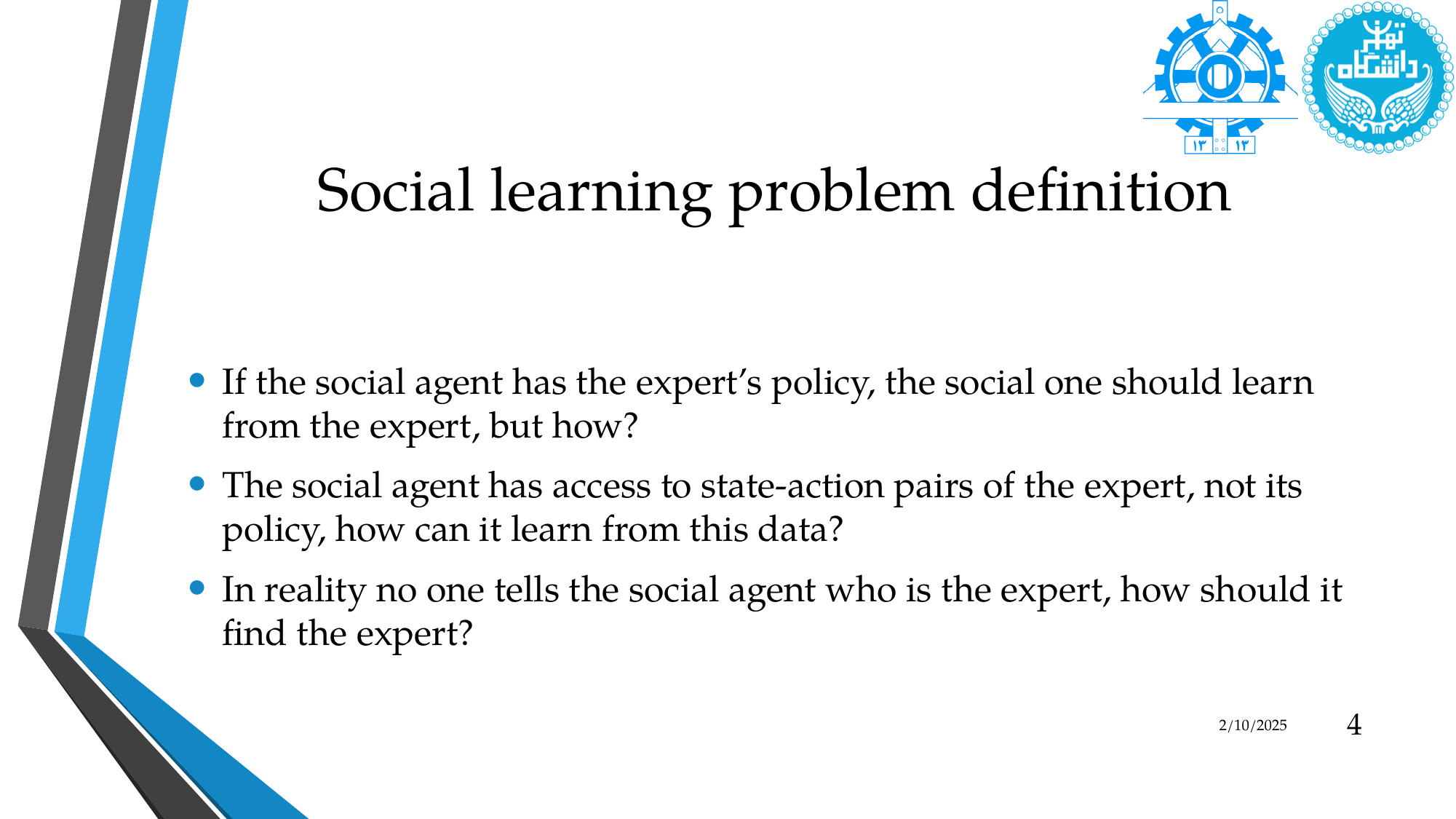

# Social learning problem definition
If the social agent has the expert’s policy, the social one should learn from the expert, but how?
The social agent has access to state-action pairs of the expert, not its policy, how can it learn from this data?
In reality no one tells the social agent who is the expert, how should it find the expert?
4
2/10/2025